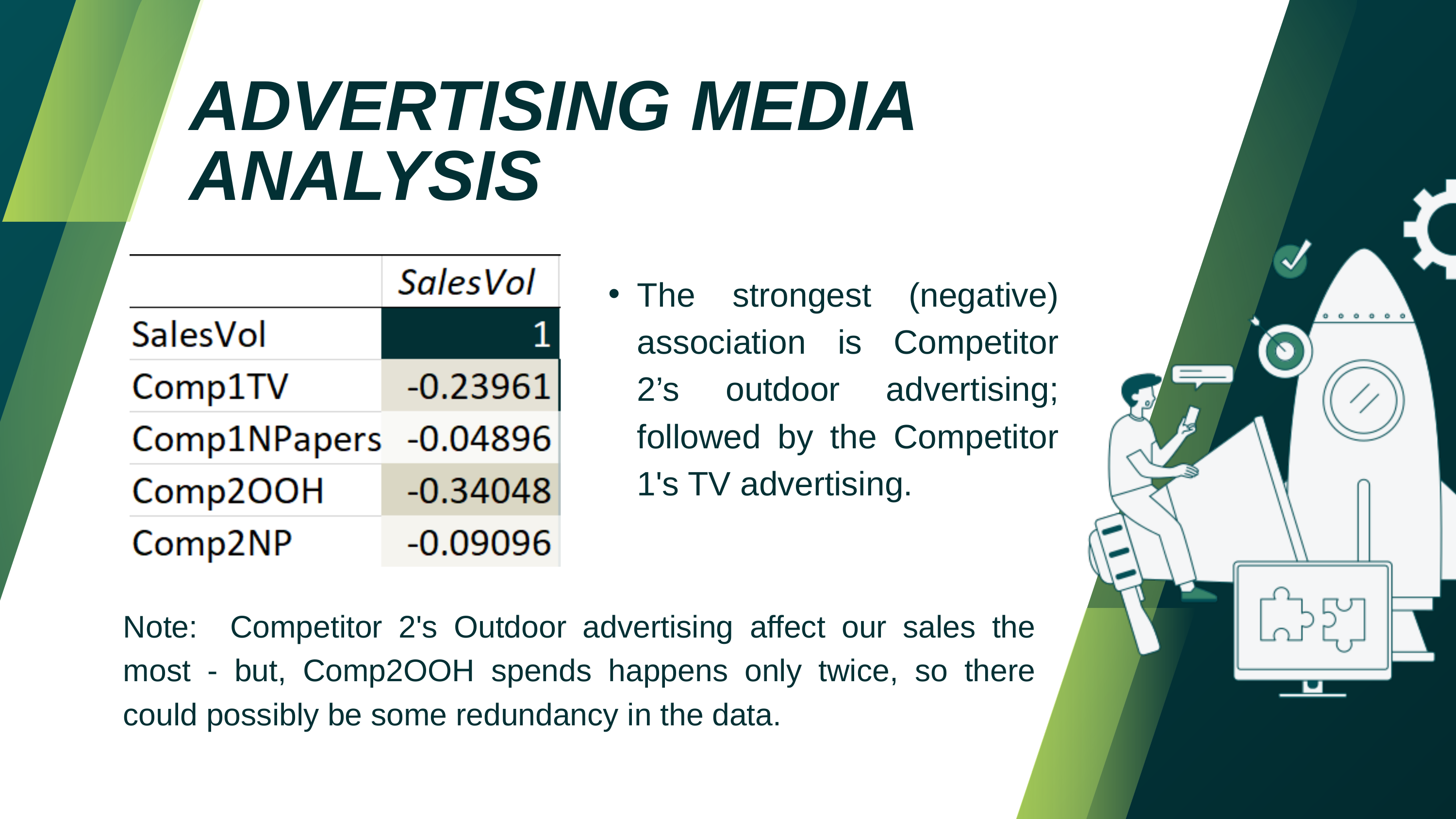

ADVERTISING MEDIA ANALYSIS

The strongest (negative) association is Competitor 2’s outdoor advertising; followed by the Competitor 1's TV advertising.
Note:  Competitor 2's Outdoor advertising affect our sales the most - but, Comp2OOH spends happens only twice, so there could possibly be some redundancy in the data.

@reallygreatsite
www.reallygreatsite.com